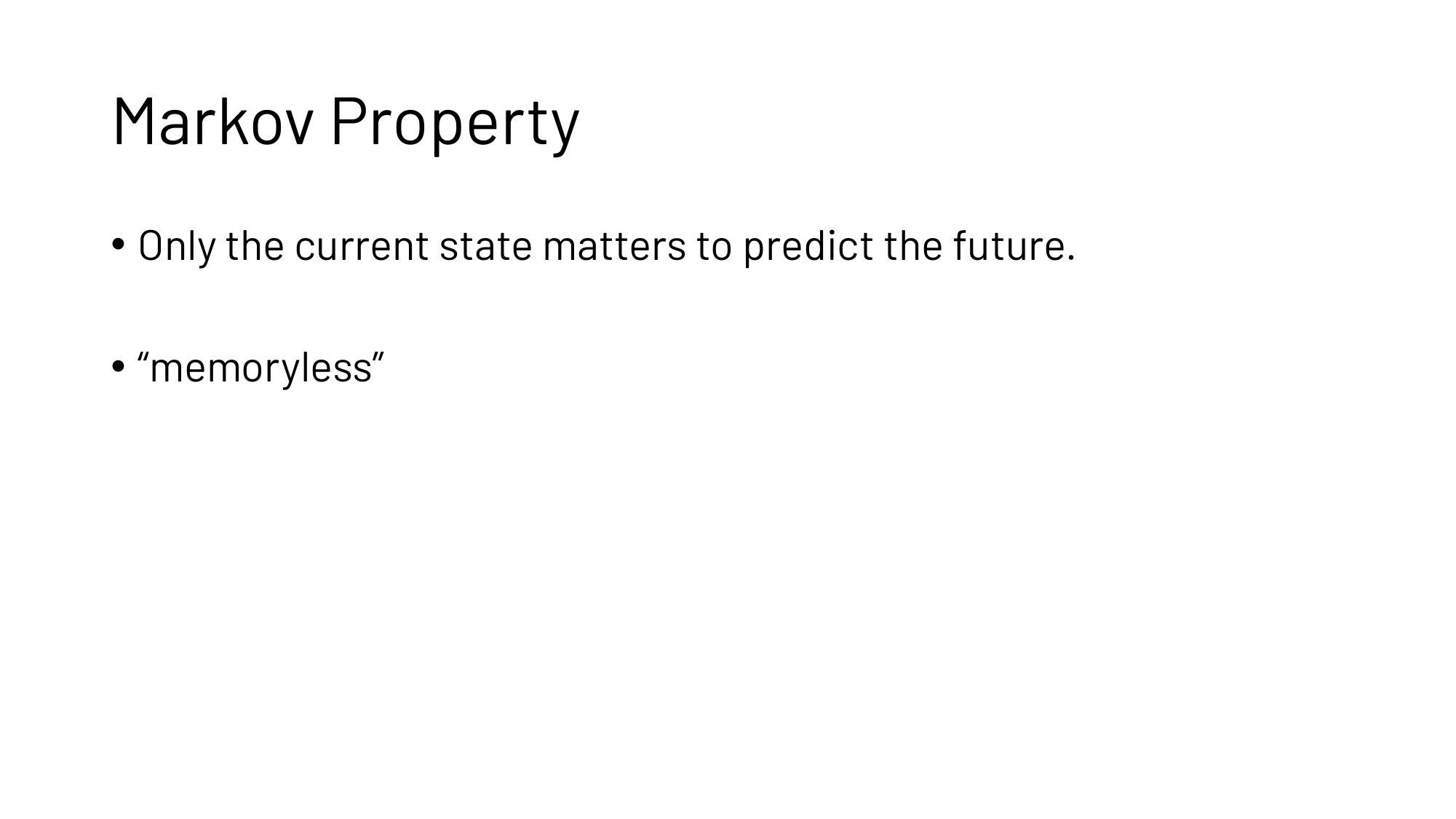

# Markov Property
Only the current state matters to predict the future.

“memoryless”